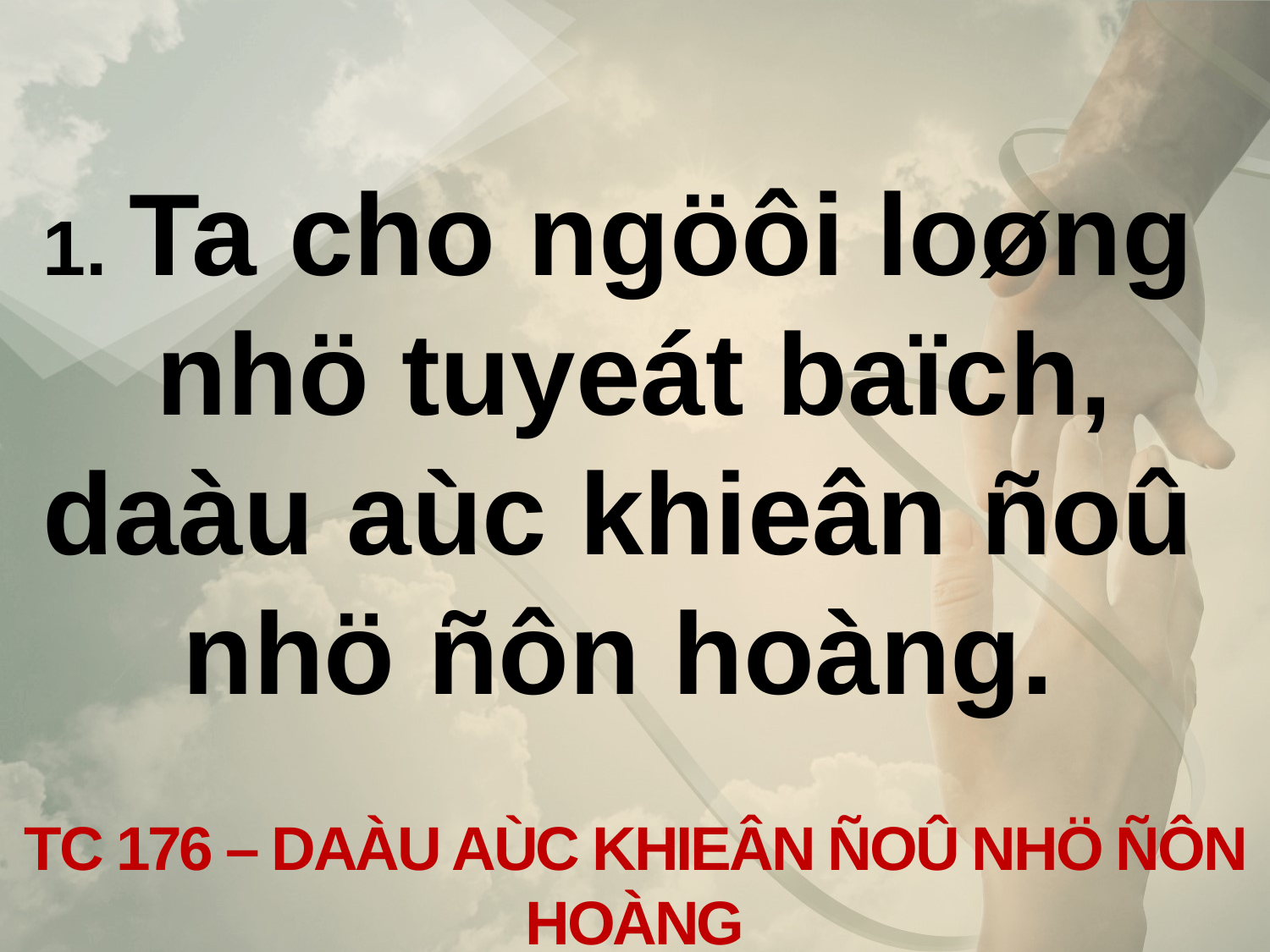

1. Ta cho ngöôi loøng
nhö tuyeát baïch,
daàu aùc khieân ñoû
nhö ñôn hoàng.
TC 176 – DAÀU AÙC KHIEÂN ÑOÛ NHÖ ÑÔN HOÀNG